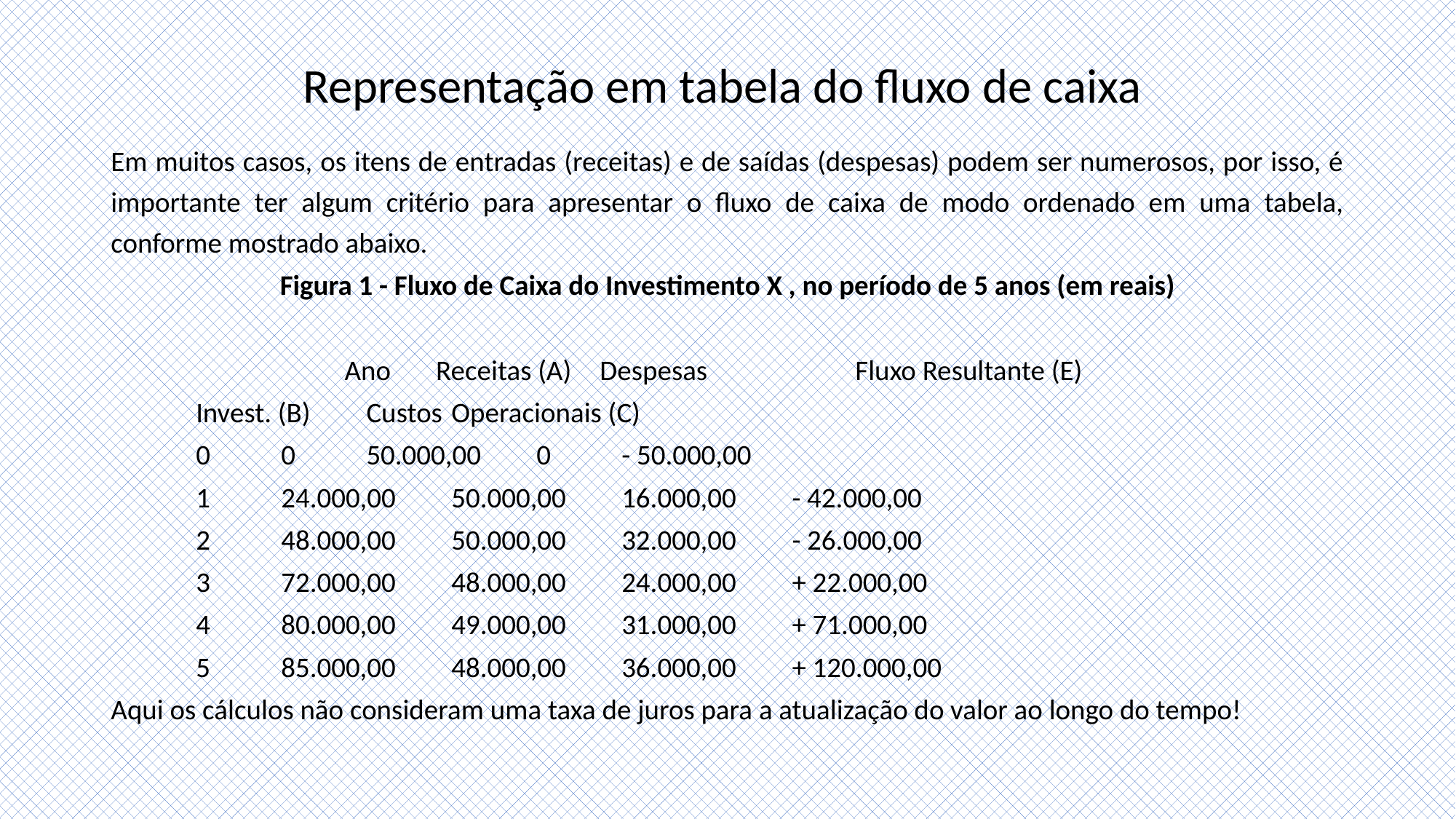

# Representação em tabela do fluxo de caixa
Em muitos casos, os itens de entradas (receitas) e de saídas (despesas) podem ser numerosos, por isso, é importante ter algum critério para apresentar o fluxo de caixa de modo ordenado em uma tabela, conforme mostrado abaixo.
Figura 1 - Fluxo de Caixa do Investimento X , no período de 5 anos (em reais)

Ano		 Receitas (A) 	Despesas 			Fluxo Resultante (E)
				Invest. (B) 	Custos 											Operacionais (C)
	0 		0 	50.000,00 	0 		- 50.000,00
	1 	24.000,00 	50.000,00 	16.000,00 	- 42.000,00
	2 	48.000,00 	50.000,00 	32.000,00 	- 26.000,00
	3 	72.000,00 	48.000,00 	24.000,00 	+ 22.000,00
	4 	80.000,00 	49.000,00 	31.000,00 	+ 71.000,00
	5 	85.000,00 	48.000,00 	36.000,00 	+ 120.000,00
Aqui os cálculos não consideram uma taxa de juros para a atualização do valor ao longo do tempo!